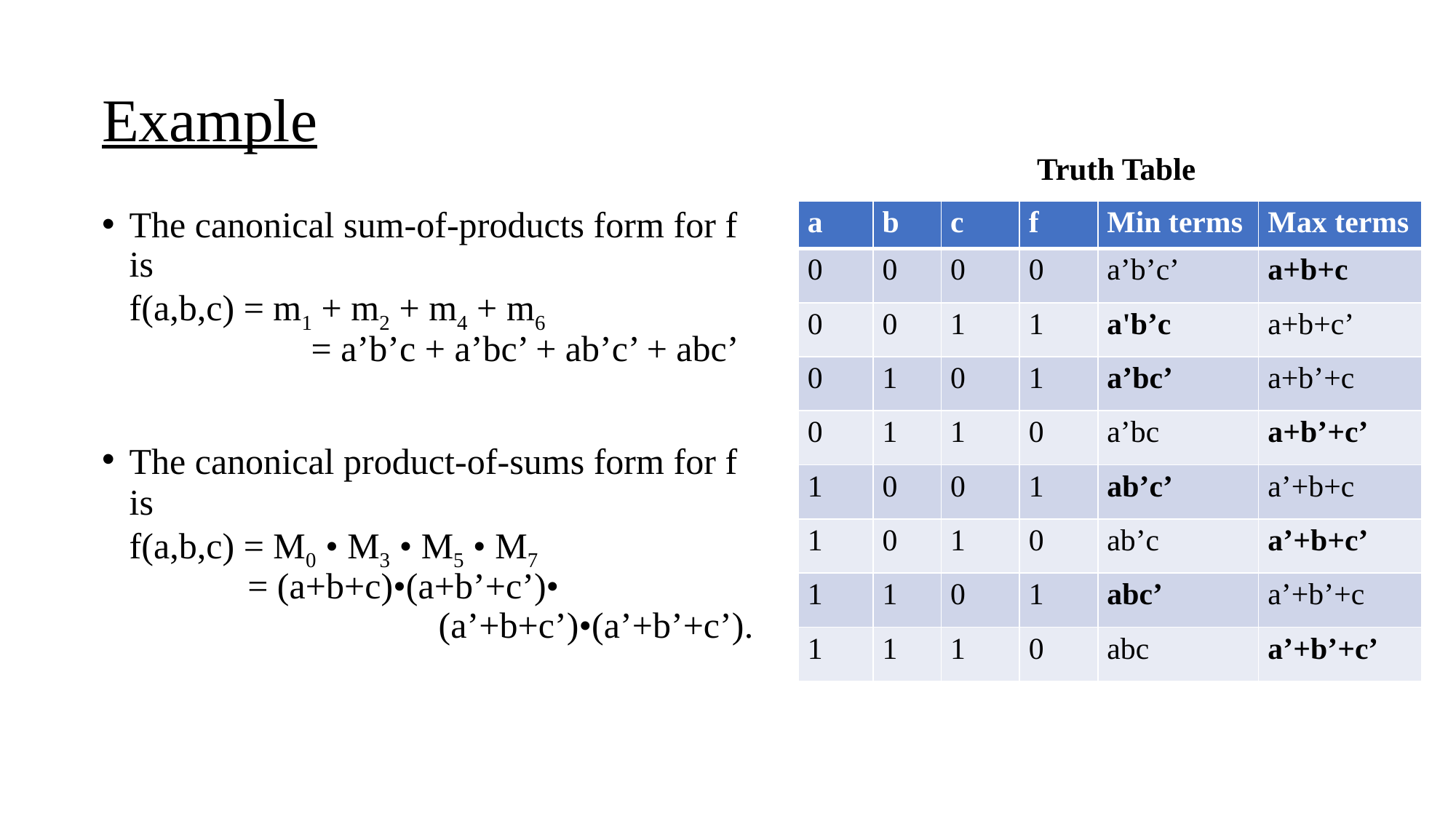

# Example
Truth Table
The canonical sum-of-products form for f is
f(a,b,c) = m1 + m2 + m4 + m6
	        = a’b’c + a’bc’ + ab’c’ + abc’

The canonical product-of-sums form for f is
f(a,b,c) = M0 • M3 • M5 • M7
             = (a+b+c)•(a+b’+c’)• 			          (a’+b+c’)•(a’+b’+c’).
| a | b | c | f | Min terms | Max terms |
| --- | --- | --- | --- | --- | --- |
| 0 | 0 | 0 | 0 | a’b’c’ | a+b+c |
| 0 | 0 | 1 | 1 | a'b’c | a+b+c’ |
| 0 | 1 | 0 | 1 | a’bc’ | a+b’+c |
| 0 | 1 | 1 | 0 | a’bc | a+b’+c’ |
| 1 | 0 | 0 | 1 | ab’c’ | a’+b+c |
| 1 | 0 | 1 | 0 | ab’c | a’+b+c’ |
| 1 | 1 | 0 | 1 | abc’ | a’+b’+c |
| 1 | 1 | 1 | 0 | abc | a’+b’+c’ |